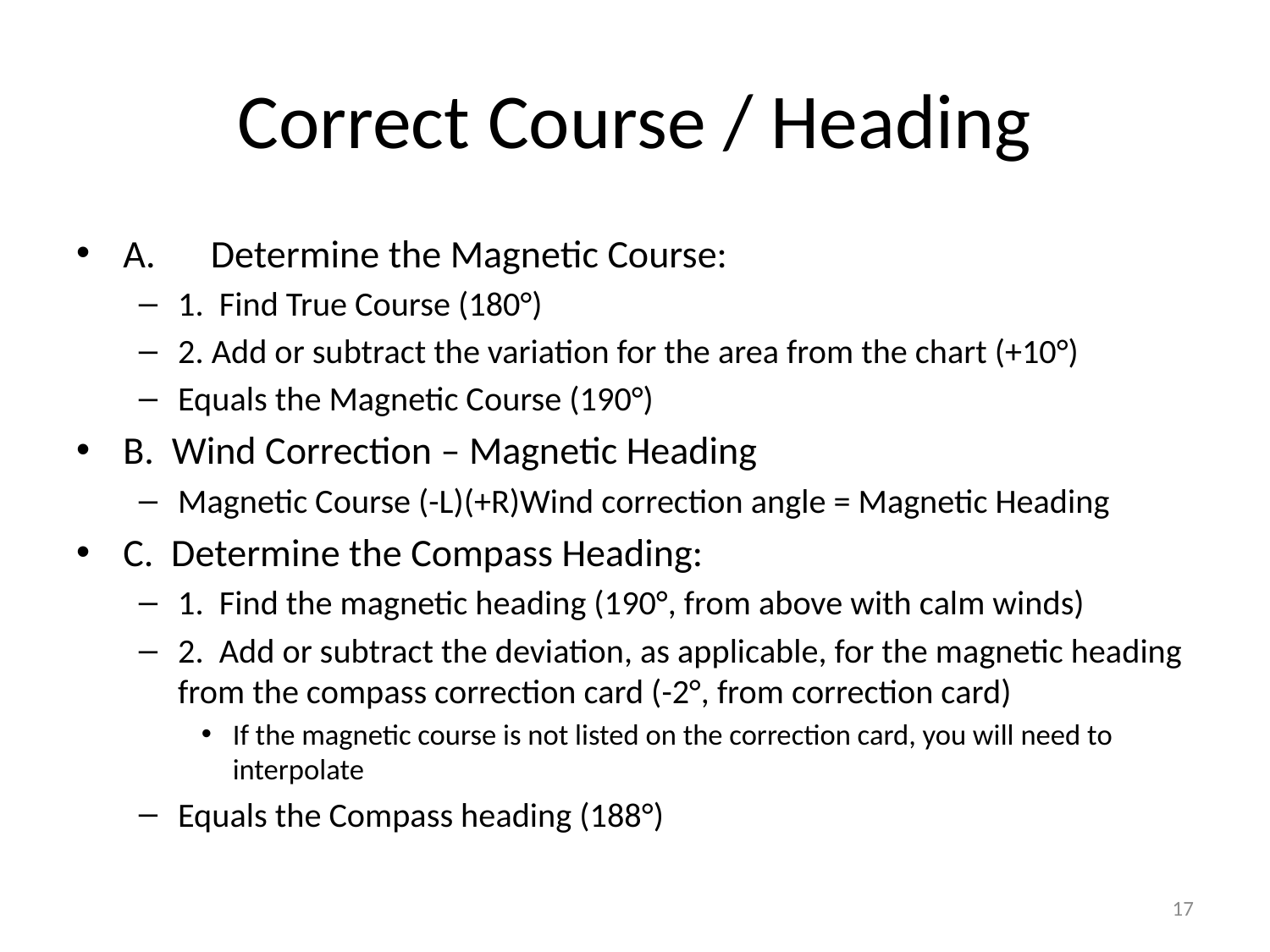

# Correct Course / Heading
A.	Determine the Magnetic Course:
1.  Find True Course (180°)
2. Add or subtract the variation for the area from the chart (+10°)
Equals the Magnetic Course (190°)
B.  Wind Correction – Magnetic Heading
Magnetic Course (-L)(+R)Wind correction angle = Magnetic Heading
C.  Determine the Compass Heading:
1.  Find the magnetic heading (190°, from above with calm winds)
2.  Add or subtract the deviation, as applicable, for the magnetic heading from the compass correction card (-2°, from correction card)
If the magnetic course is not listed on the correction card, you will need to interpolate
Equals the Compass heading (188°)
17